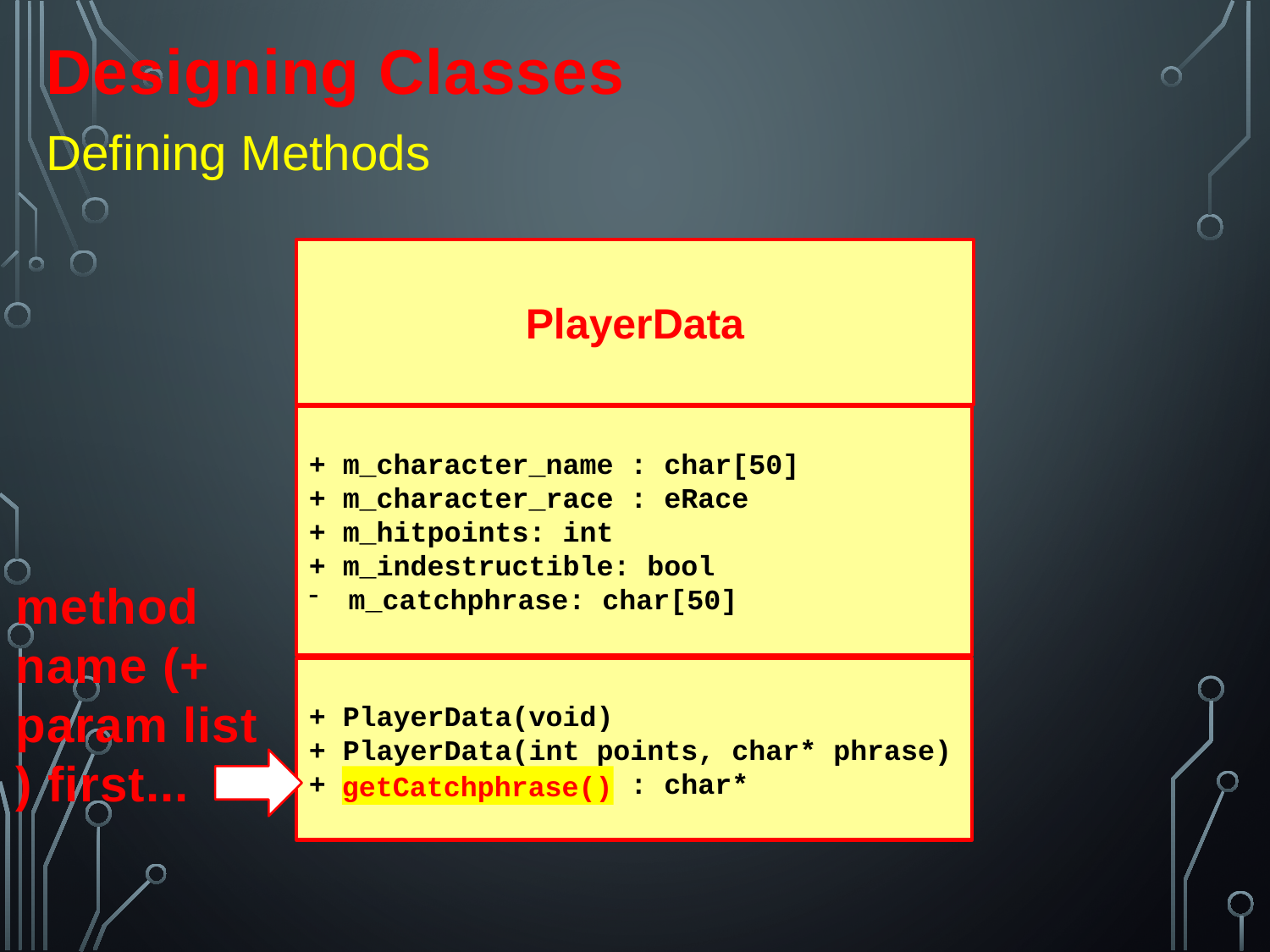

Designing Classes
Defining Methods

PlayerData

+ m_character_name : char[50]
+ m_character_race : eRace
+ m_hitpoints: int
+ m_indestructible: bool
m_catchphrase: char[50]

method name (+ param list ) first...

+ PlayerData(void)
+ PlayerData(int points, char* phrase)
+ getCatchphrase() : char*

getCatchphrase()